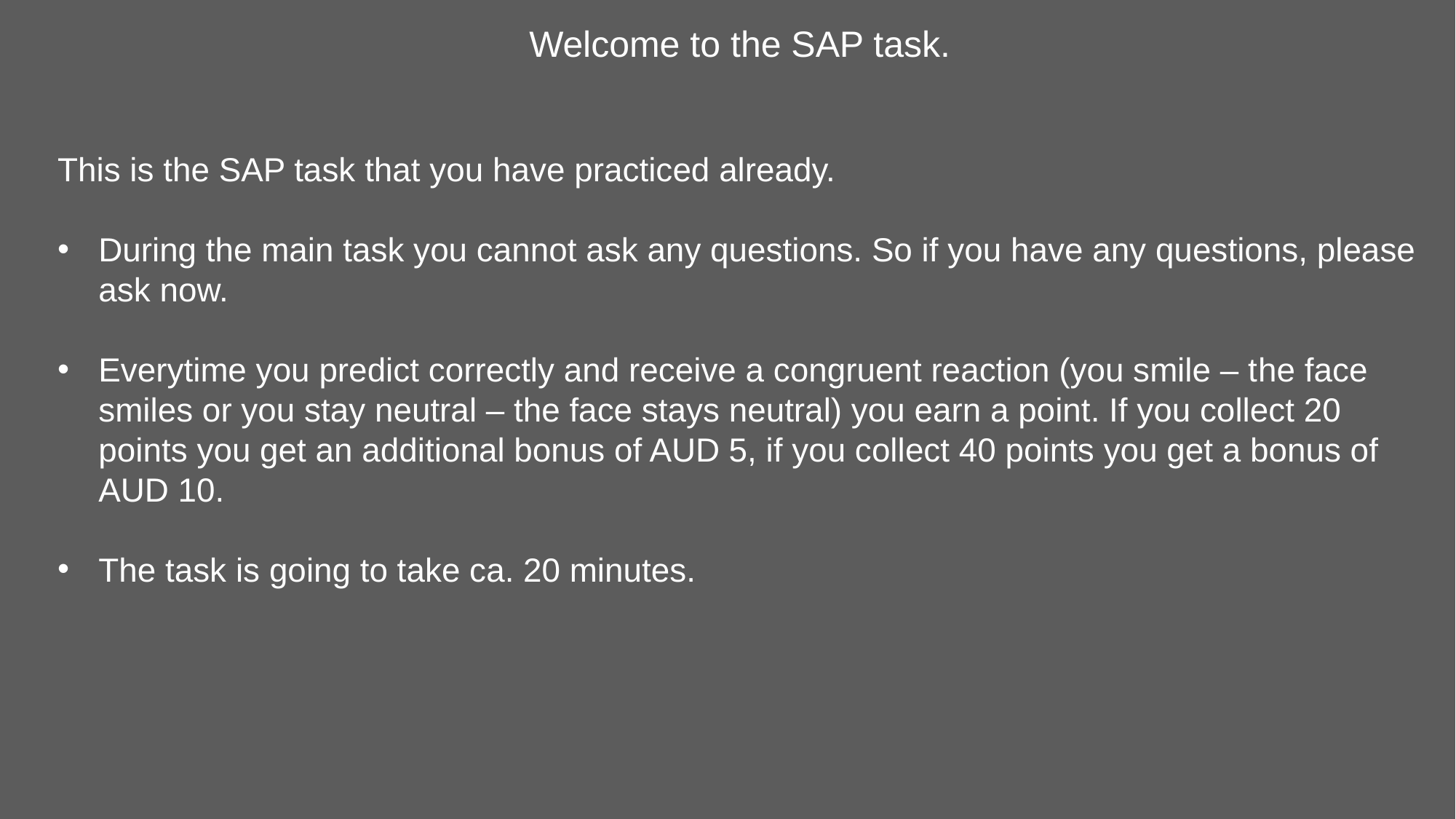

Welcome to the SAP task.

This is the SAP task that you have practiced already.

During the main task you cannot ask any questions. So if you have any questions, please ask now.

Everytime you predict correctly and receive a congruent reaction (you smile – the face smiles or you stay neutral – the face stays neutral) you earn a point. If you collect 20 points you get an additional bonus of AUD 5, if you collect 40 points you get a bonus of AUD 10.

The task is going to take ca. 20 minutes.